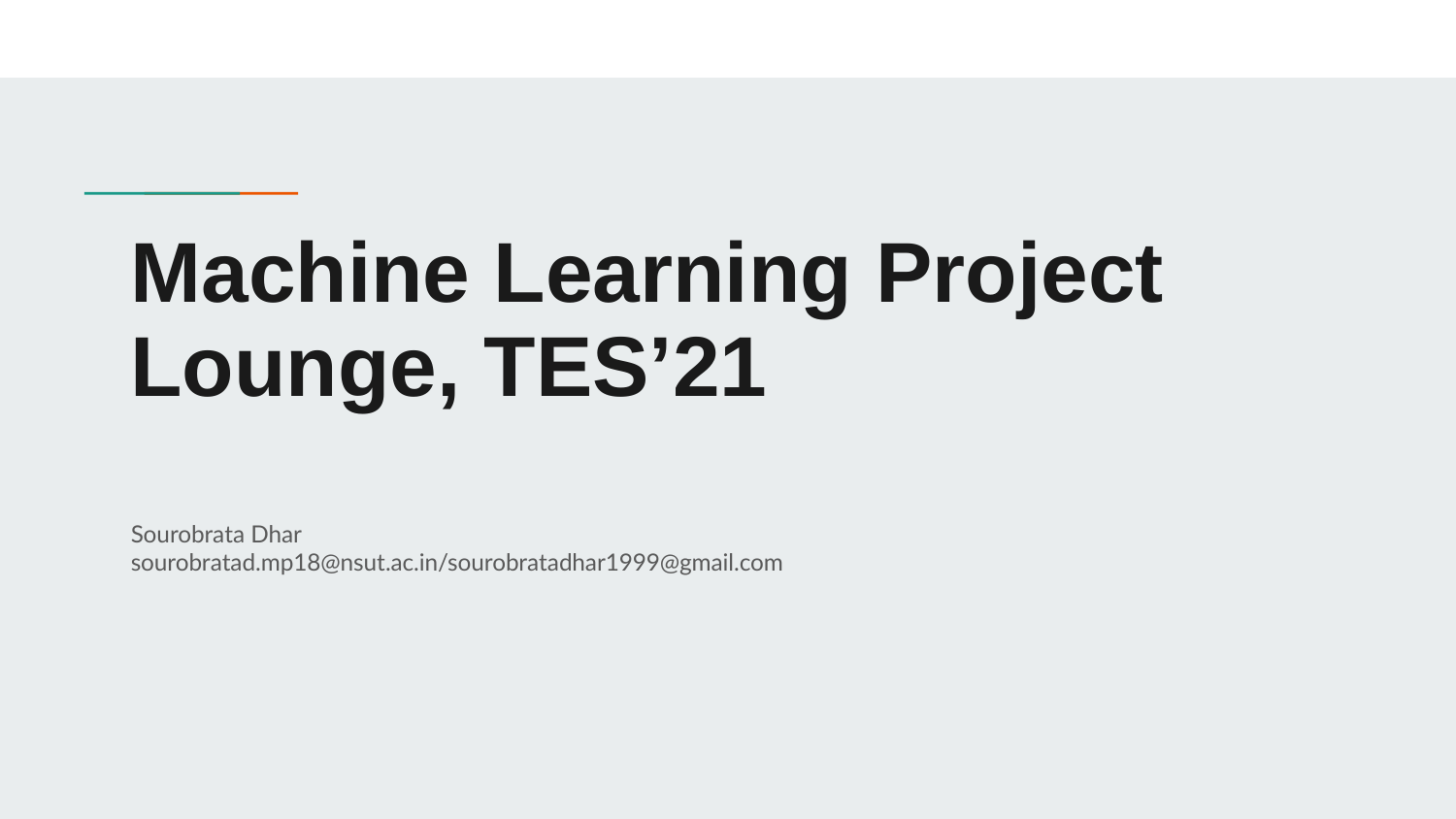

# Machine Learning Project Lounge, TES’21
Sourobrata Dhar
sourobratad.mp18@nsut.ac.in/sourobratadhar1999@gmail.com